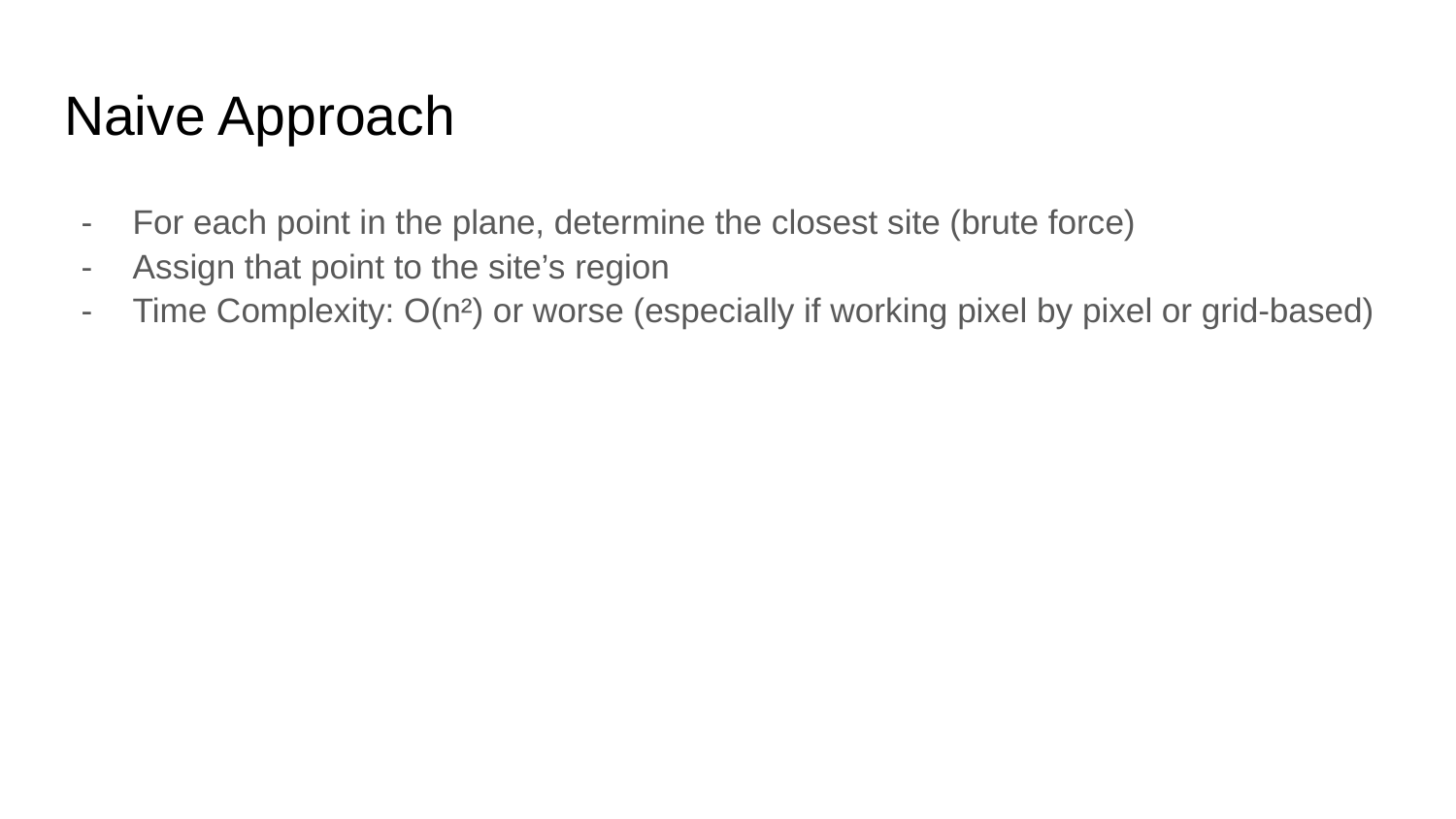

# Naive Approach
For each point in the plane, determine the closest site (brute force)
Assign that point to the site’s region
Time Complexity: O(n²) or worse (especially if working pixel by pixel or grid-based)